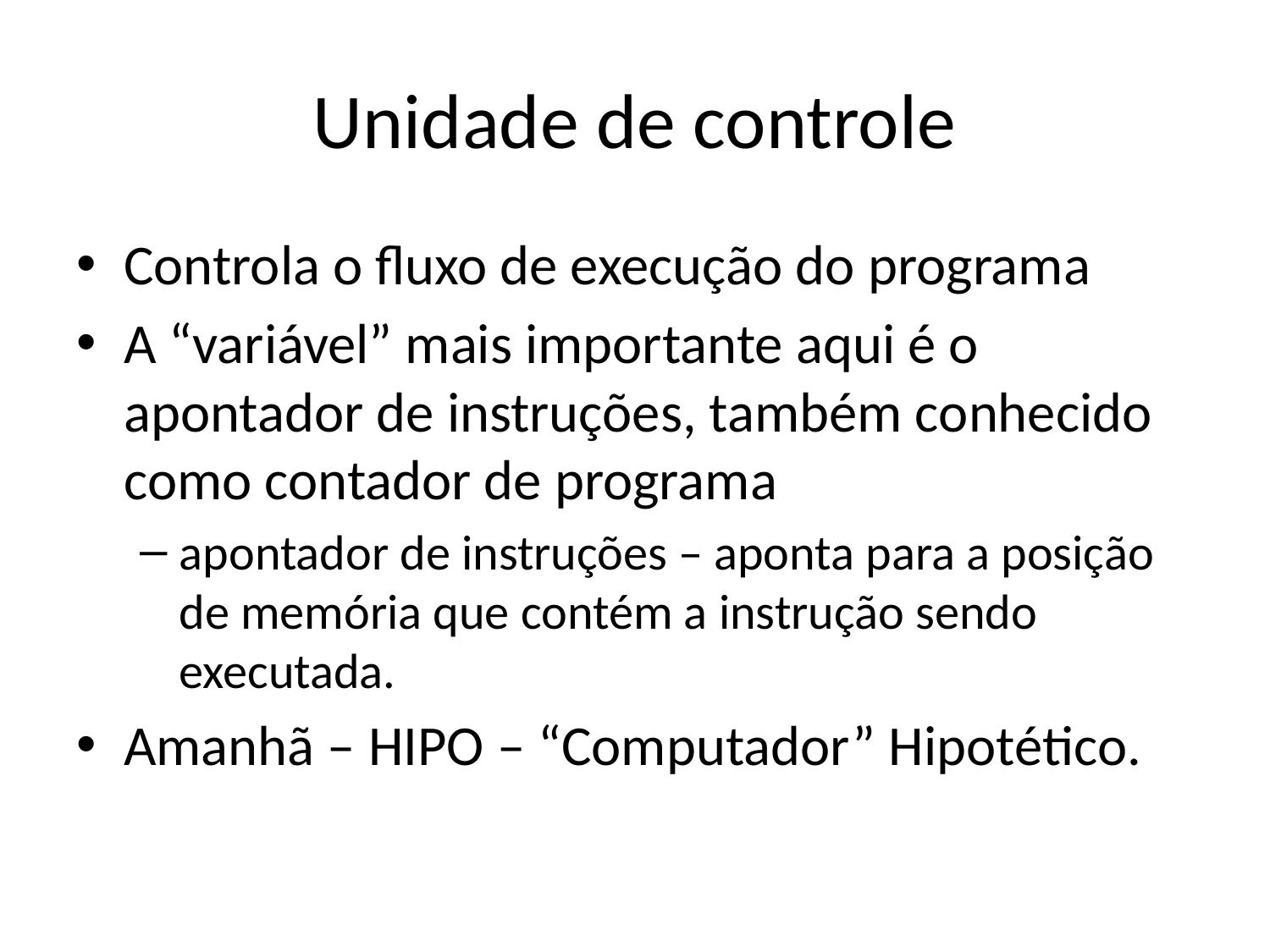

# Unidade de controle
Controla o fluxo de execução do programa
A “variável” mais importante aqui é o apontador de instruções, também conhecido como contador de programa
apontador de instruções – aponta para a posição de memória que contém a instrução sendo executada.
Amanhã – HIPO – “Computador” Hipotético.